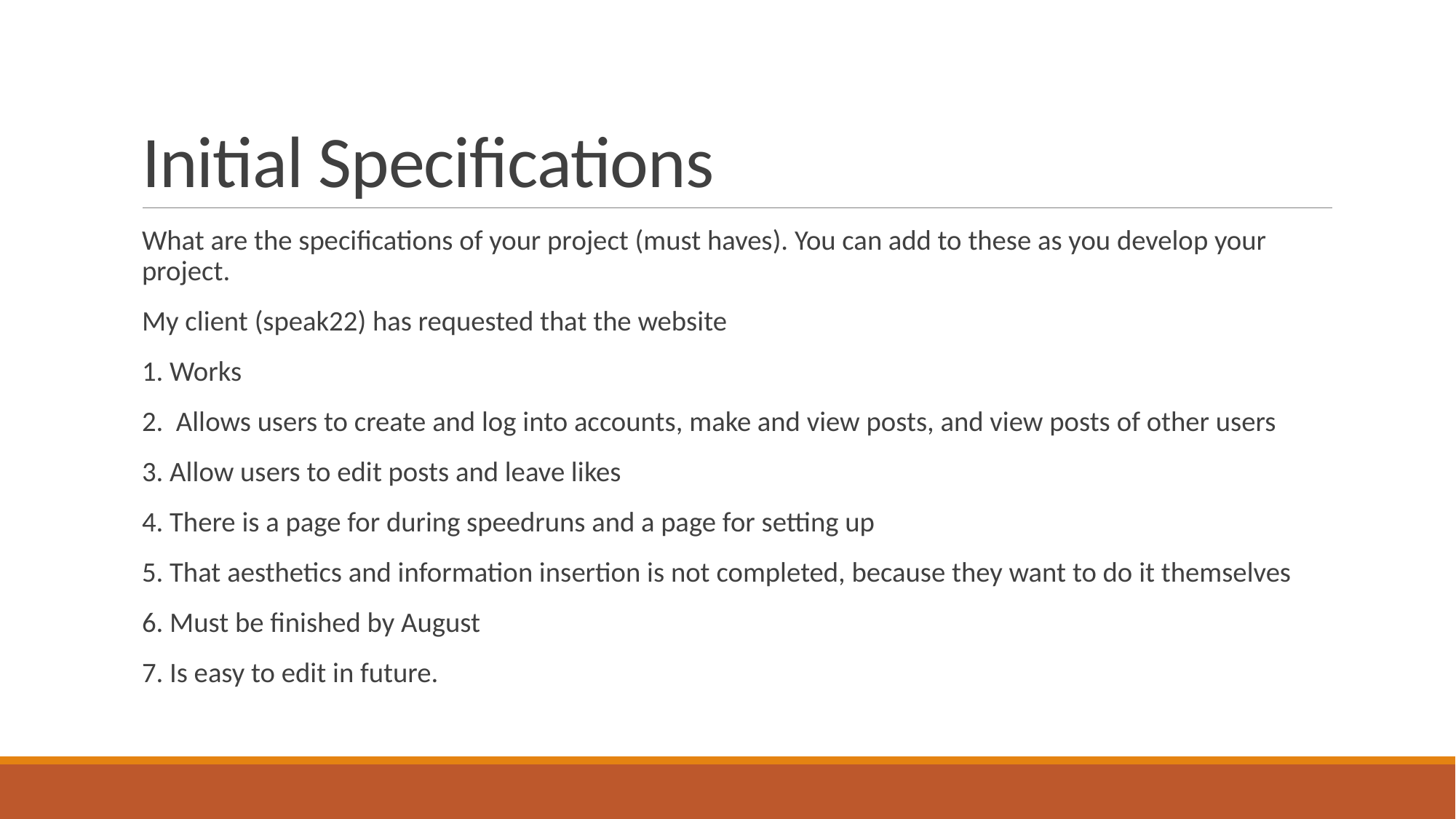

# Initial Specifications
What are the specifications of your project (must haves). You can add to these as you develop your project.
My client (speak22) has requested that the website
1. Works
2.  Allows users to create and log into accounts, make and view posts, and view posts of other users
3. Allow users to edit posts and leave likes
4. There is a page for during speedruns and a page for setting up
5. That aesthetics and information insertion is not completed, because they want to do it themselves
6. Must be finished by August
7. Is easy to edit in future.